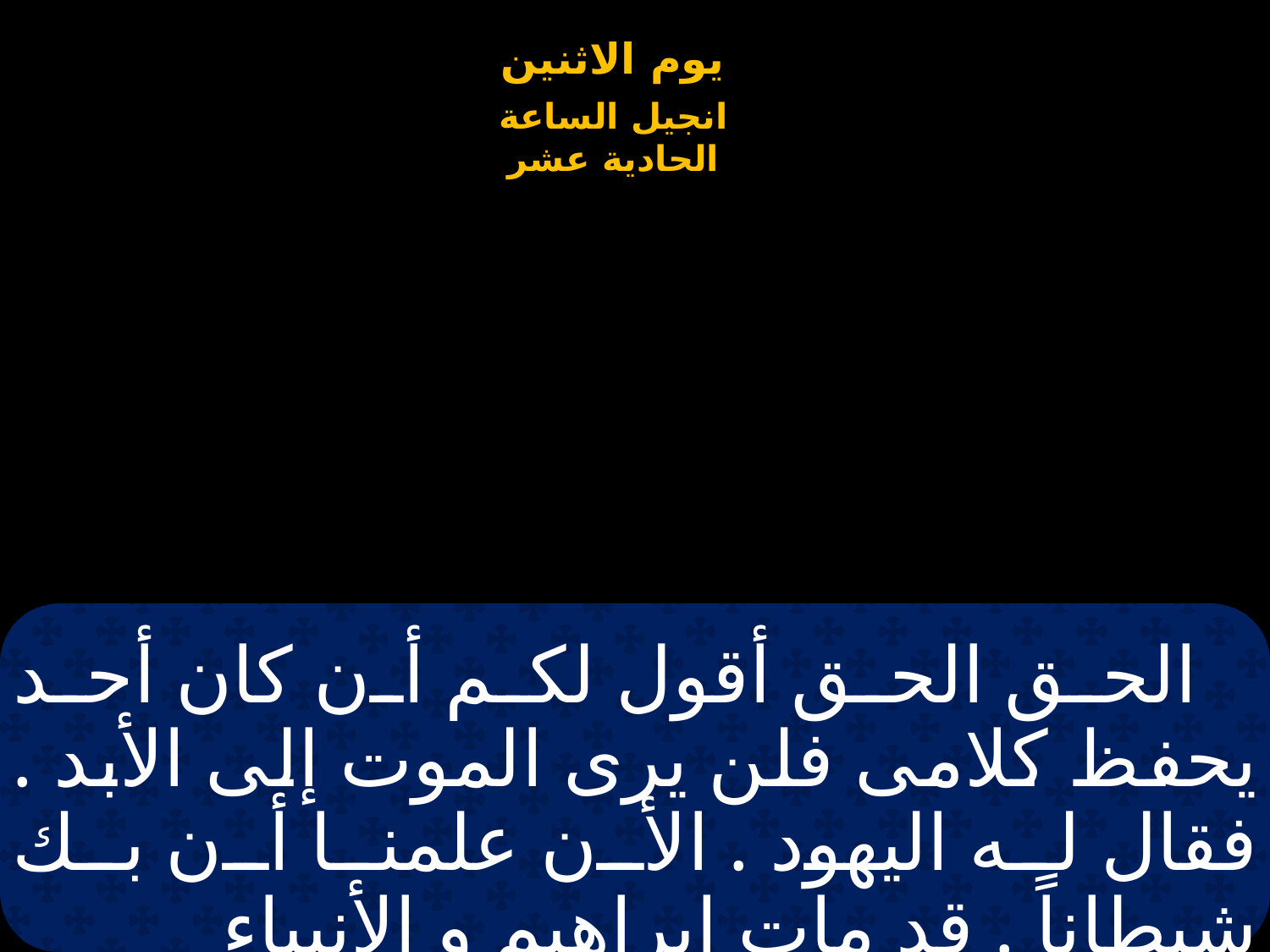

# الحق الحق أقول لكم أن كان أحد يحفظ كلامى فلن يرى الموت إلى الأبد . فقال له اليهود . الأن علمنا أن بك شيطاناً . قد مات إبراهيم و الأنبياء